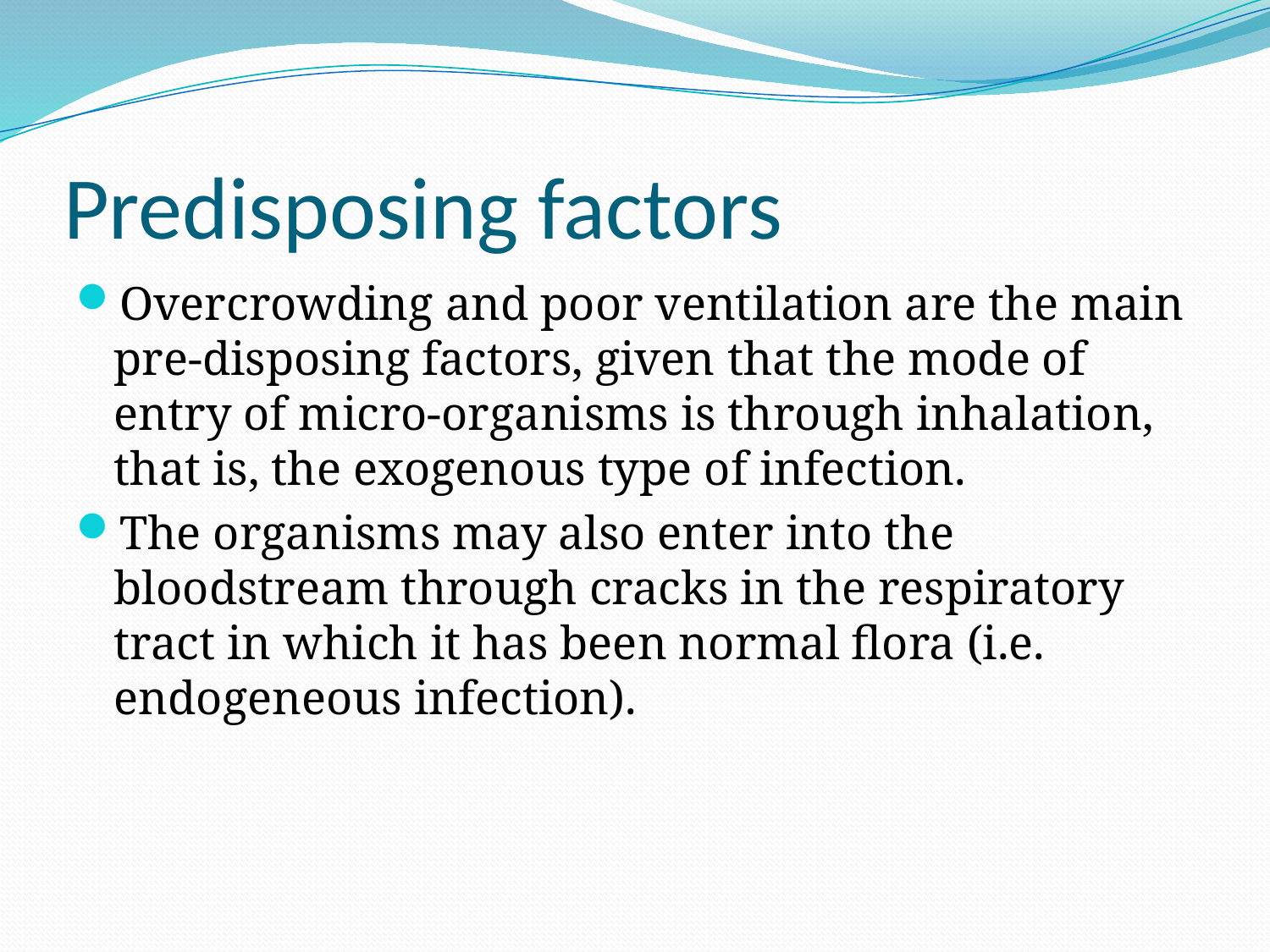

# Predisposing factors
Overcrowding and poor ventilation are the main pre-disposing factors, given that the mode of entry of micro-organisms is through inhalation, that is, the exogenous type of infection.
The organisms may also enter into the bloodstream through cracks in the respiratory tract in which it has been normal flora (i.e. endogeneous infection).